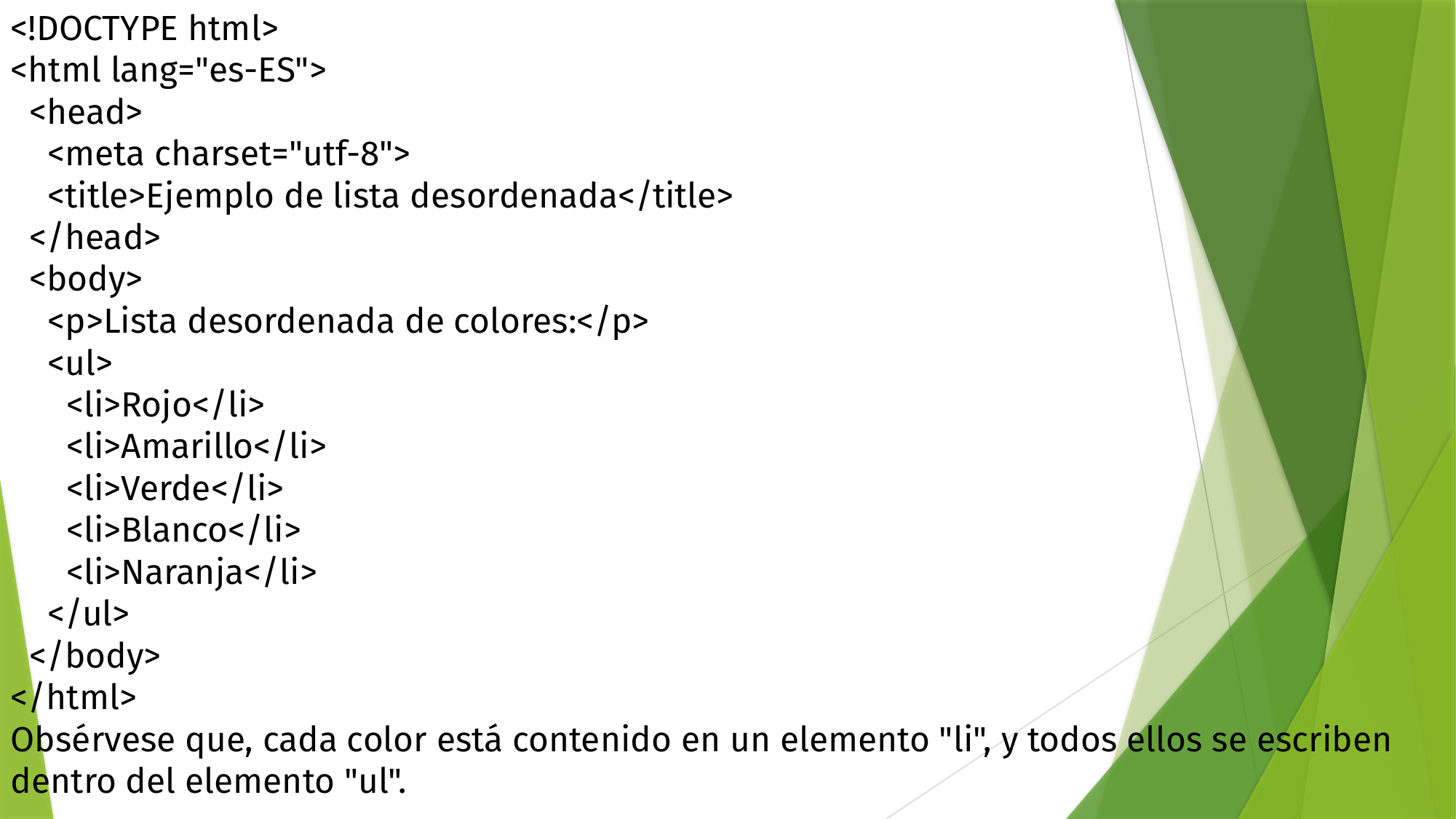

<!DOCTYPE html>
<html lang="es-ES">
  <head>
    <meta charset="utf-8">
    <title>Ejemplo de lista desordenada</title>
  </head>
  <body>
    <p>Lista desordenada de colores:</p>
    <ul>
      <li>Rojo</li>
      <li>Amarillo</li>
      <li>Verde</li>
      <li>Blanco</li>
      <li>Naranja</li>
    </ul>
  </body>
</html>
Obsérvese que, cada color está contenido en un elemento "li", y todos ellos se escriben dentro del elemento "ul".